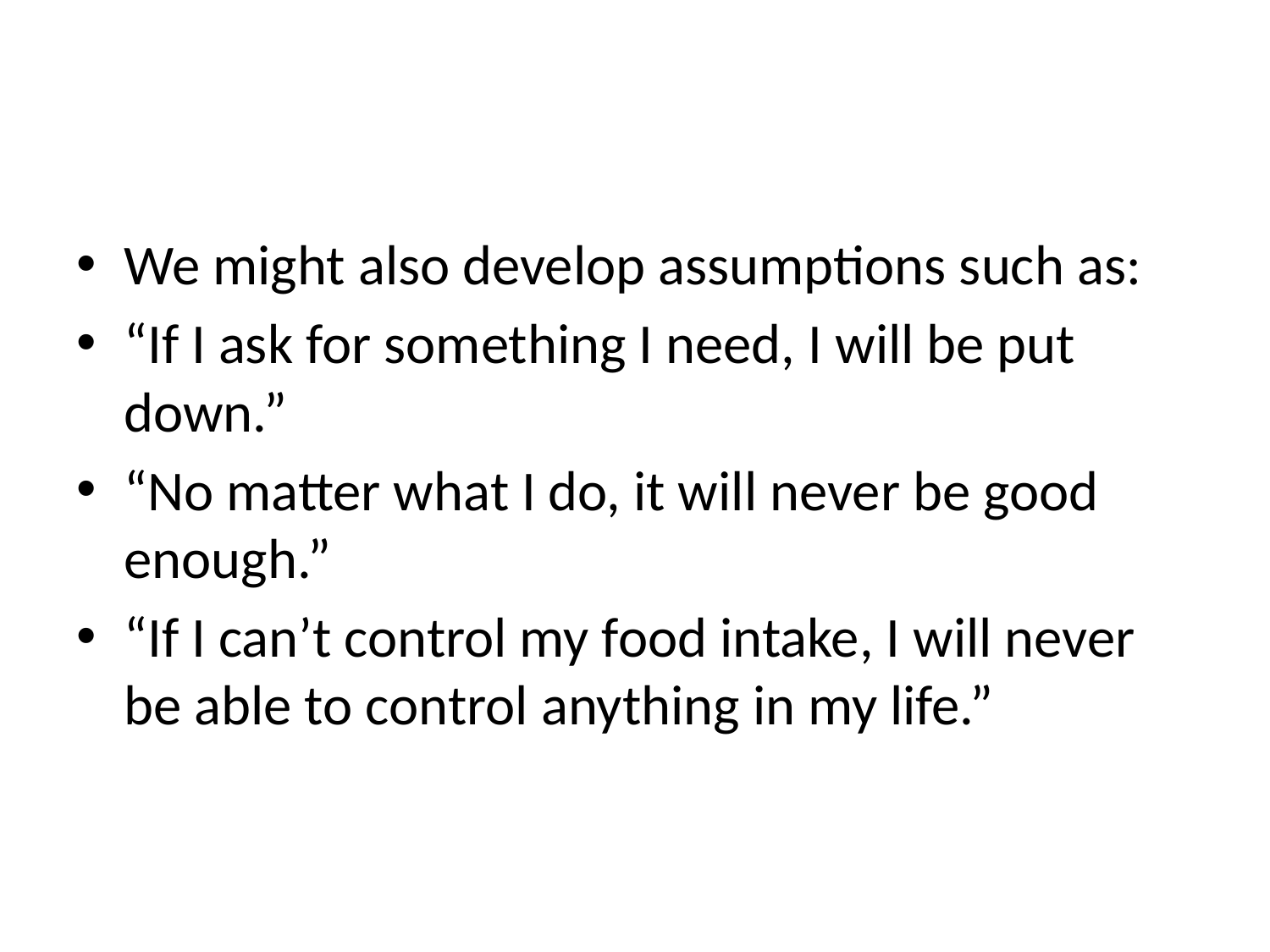

We might also develop assumptions such as:
“If I ask for something I need, I will be put down.”
“No matter what I do, it will never be good enough.”
“If I can’t control my food intake, I will never be able to control anything in my life.”